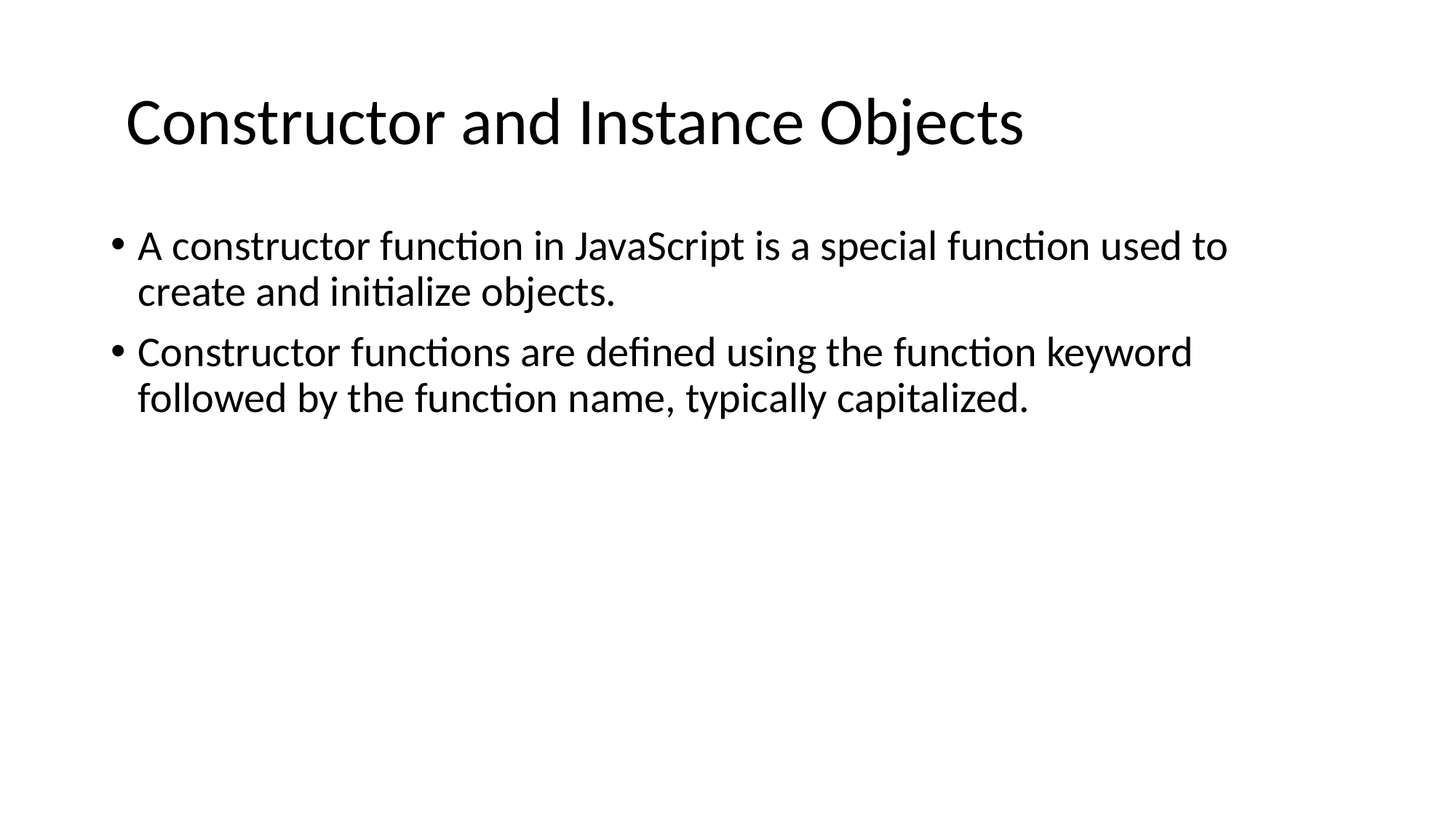

# Constructor and Instance Objects
A constructor function in JavaScript is a special function used to create and initialize objects.
Constructor functions are defined using the function keyword followed by the function name, typically capitalized.